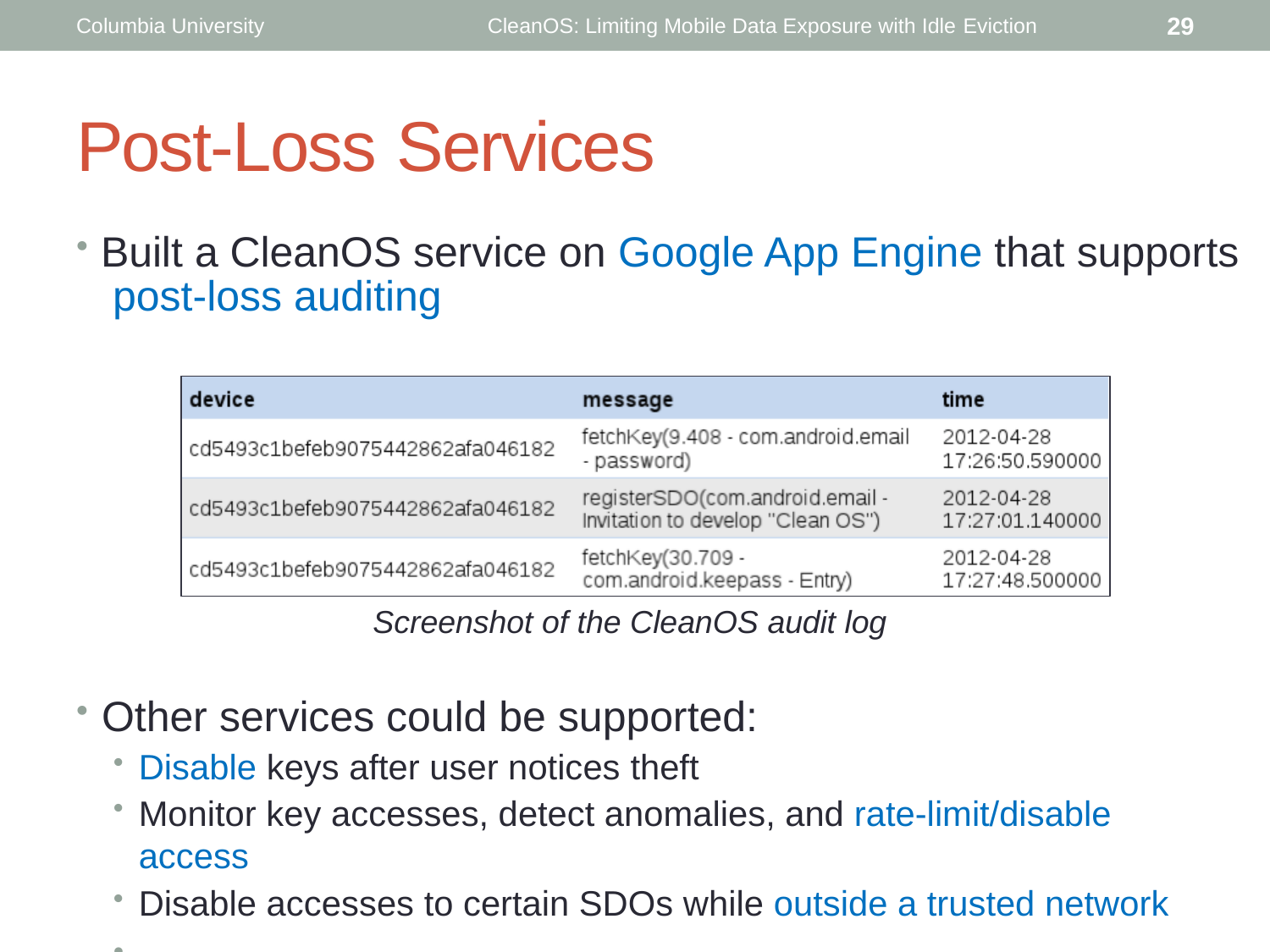

29
Columbia University
CleanOS: Limiting Mobile Data Exposure with Idle Eviction
Post-Loss Services
Built a CleanOS service on Google App Engine that supports  post-loss auditing

Screenshot of the CleanOS audit log

Other services could be supported:
Disable keys after user notices theft
Monitor key accesses, detect anomalies, and rate-limit/disable access
Disable accesses to certain SDOs while outside a trusted network
• …